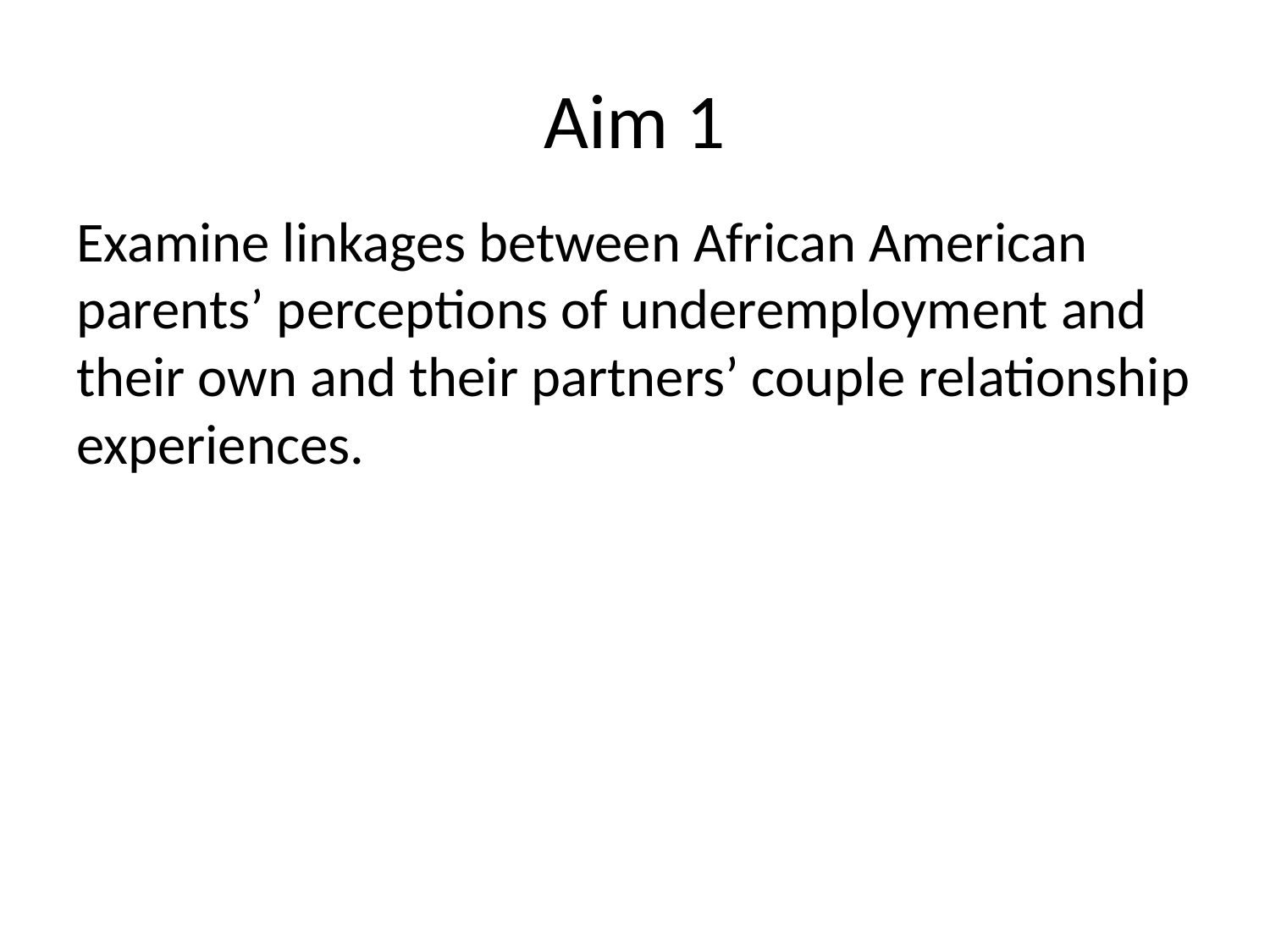

# Aim 1
Examine linkages between African American parents’ perceptions of underemployment and their own and their partners’ couple relationship experiences.